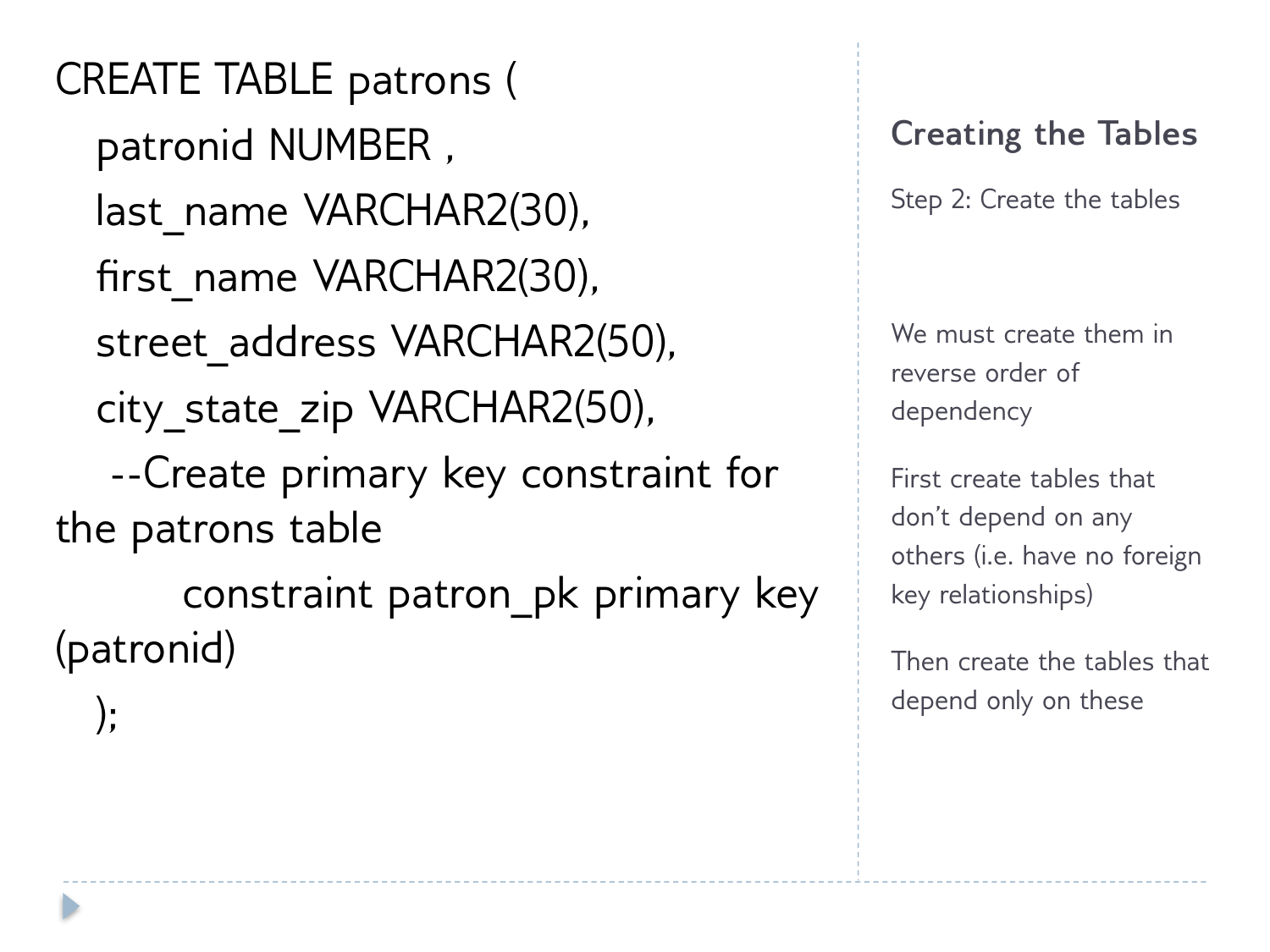

CREATE TABLE patrons (
   patronid NUMBER ,
   last_name VARCHAR2(30),
   first_name VARCHAR2(30),
   street_address VARCHAR2(50),
   city_state_zip VARCHAR2(50),
    --Create primary key constraint for the patrons table
	constraint patron_pk primary key (patronid)
   );
# Creating the Tables
Step 2: Create the tables

We must create them in reverse order of dependency
First create tables that don’t depend on any others (i.e. have no foreign key relationships)
Then create the tables that depend only on these